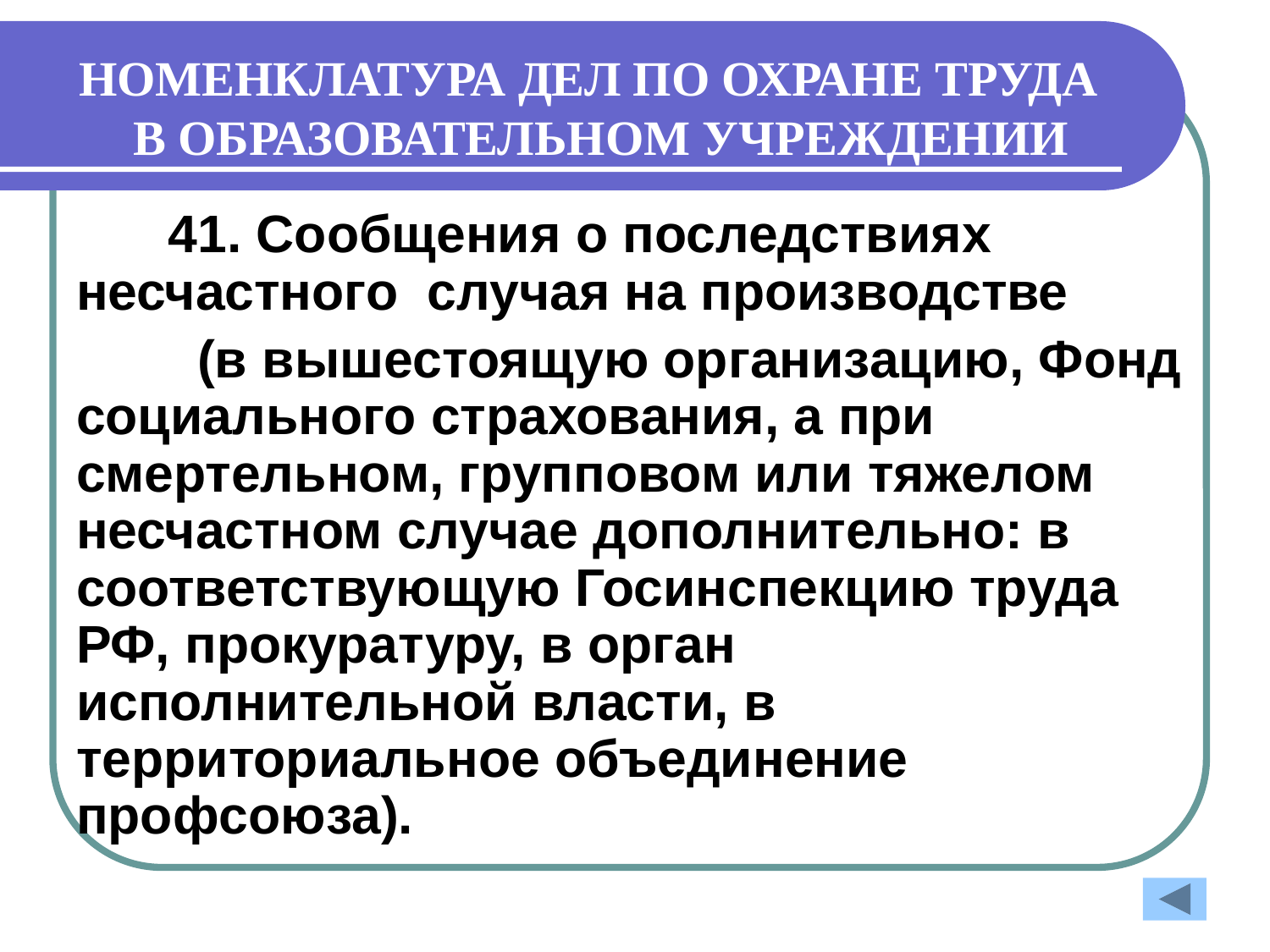

# НОМЕНКЛАТУРА ДЕЛ ПО ОХРАНЕ ТРУДА В ОБРАЗОВАТЕЛЬНОМ УЧРЕЖДЕНИИ
41. Сообщения о последствиях несчастного  случая на производстве
  (в вышестоящую организацию, Фонд социального страхования, а при смертельном, групповом или тяжелом несчастном случае дополнительно: в соответствующую Госинспекцию труда РФ, прокуратуру, в орган исполнительной власти, в территориальное объединение профсоюза).